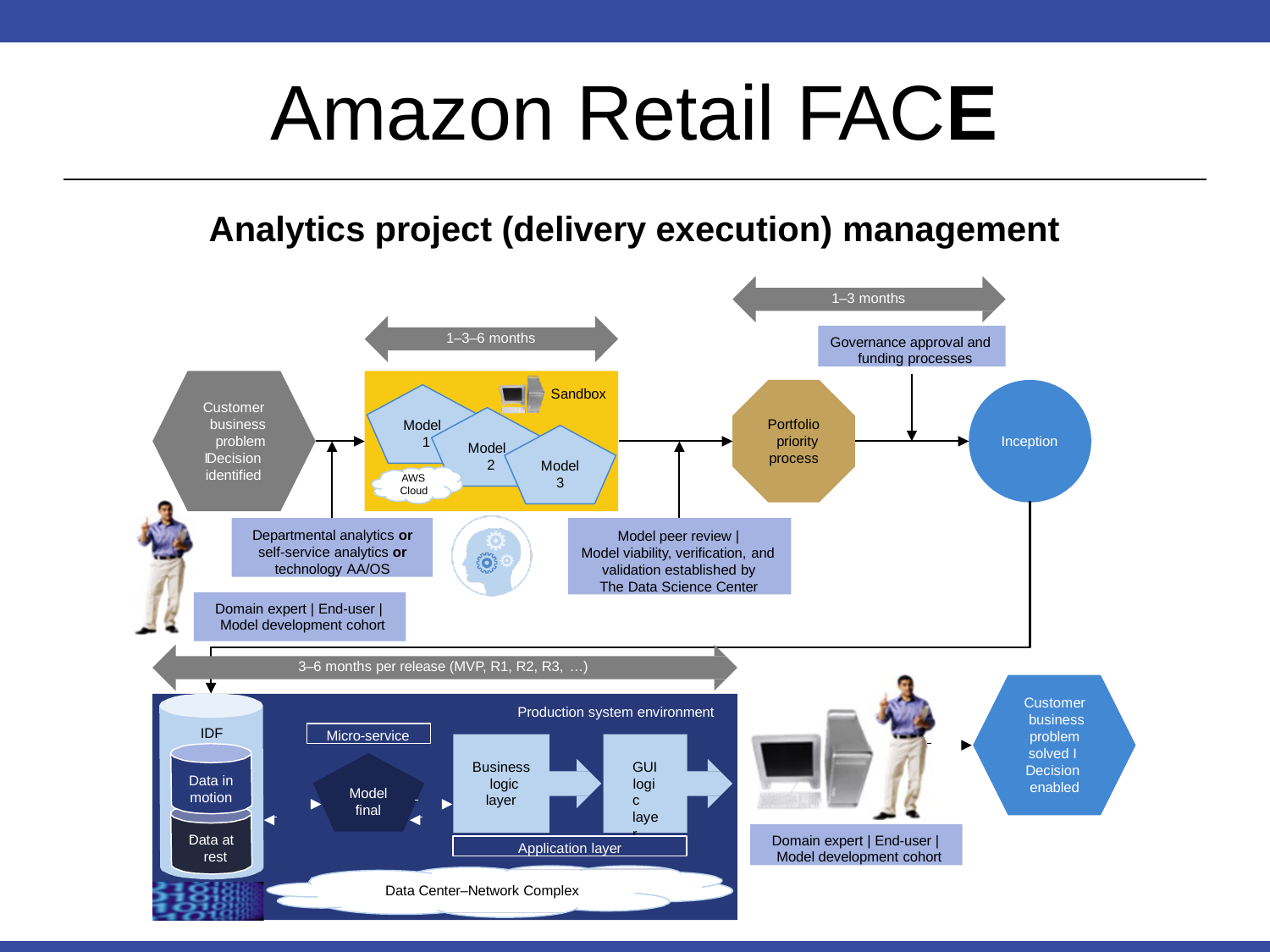

# Amazon Retail FACE

Analytics project (delivery execution) management

1–3 months

Governance approval and  funding processes
1–3–6 months

Sandbox

Customer  business  problem I

Portfolio  priority
Model  1

Inception

Model  2

Decision
process

Model
identified

AWS
Cloud

3

Departmental analytics or  self-service analytics or  technology AA/OS
Model peer review |  Model viability, verification, and
validation established by  The Data Science Center

Domain expert | End-user |  Model development cohort

3–6 months per release (MVP, R1, R2, R3, …)

Customer  business  problem  solved I  Decision  enabled

Production system environment

IDF

Data in
motion
Micro-service

Business  logic  layer
GUI
logic  layer
Model

 		final

Domain expert | End-user |  Model development cohort
Data at  rest
Application layer

Data Center–Network Complex